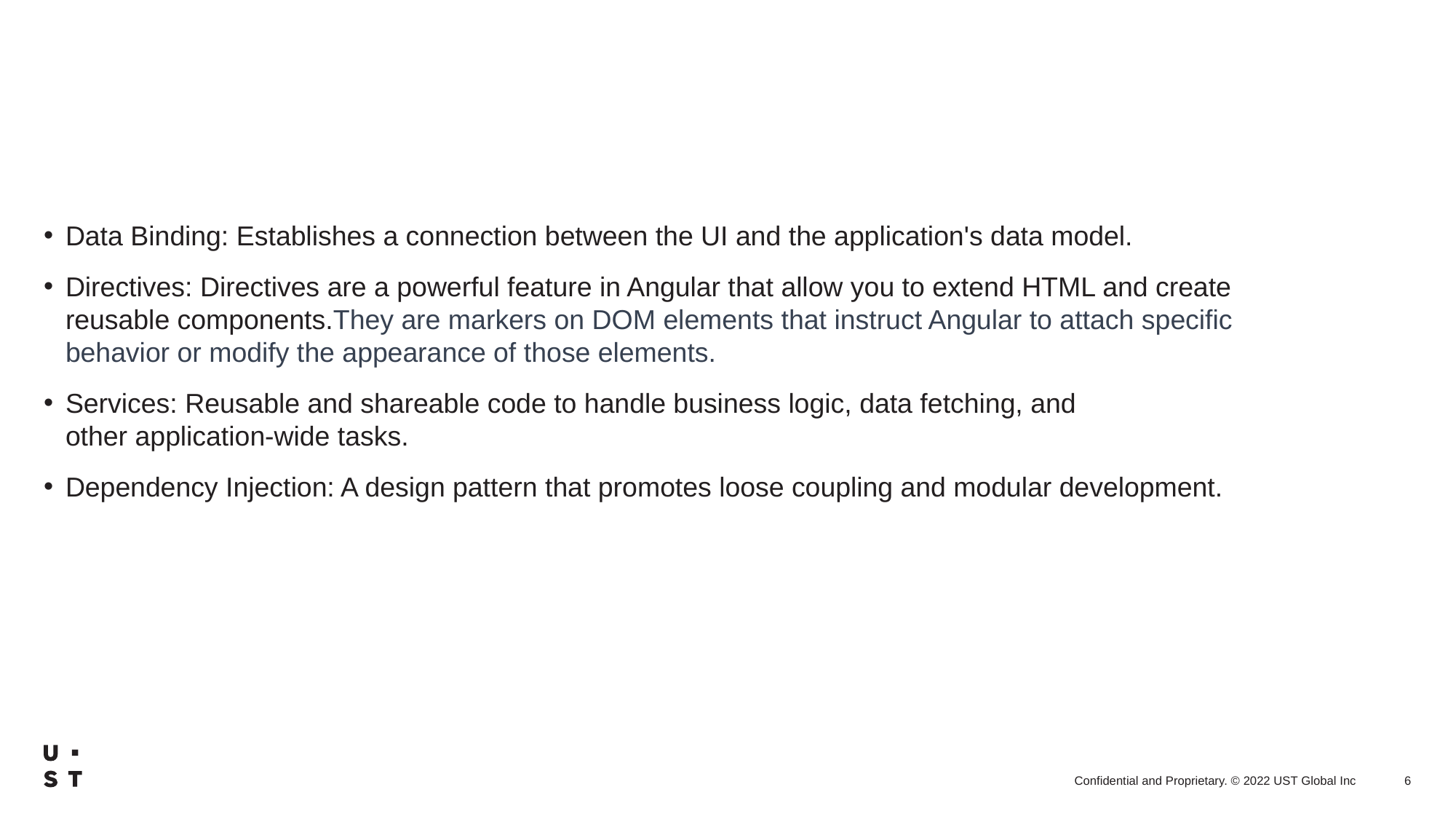

#
Data Binding: Establishes a connection between the UI and the application's data model.
Directives: Directives are a powerful feature in Angular that allow you to extend HTML and create reusable components.They are markers on DOM elements that instruct Angular to attach specific behavior or modify the appearance of those elements.
Services: Reusable and shareable code to handle business logic, data fetching, and other application-wide tasks.
Dependency Injection: A design pattern that promotes loose coupling and modular development.